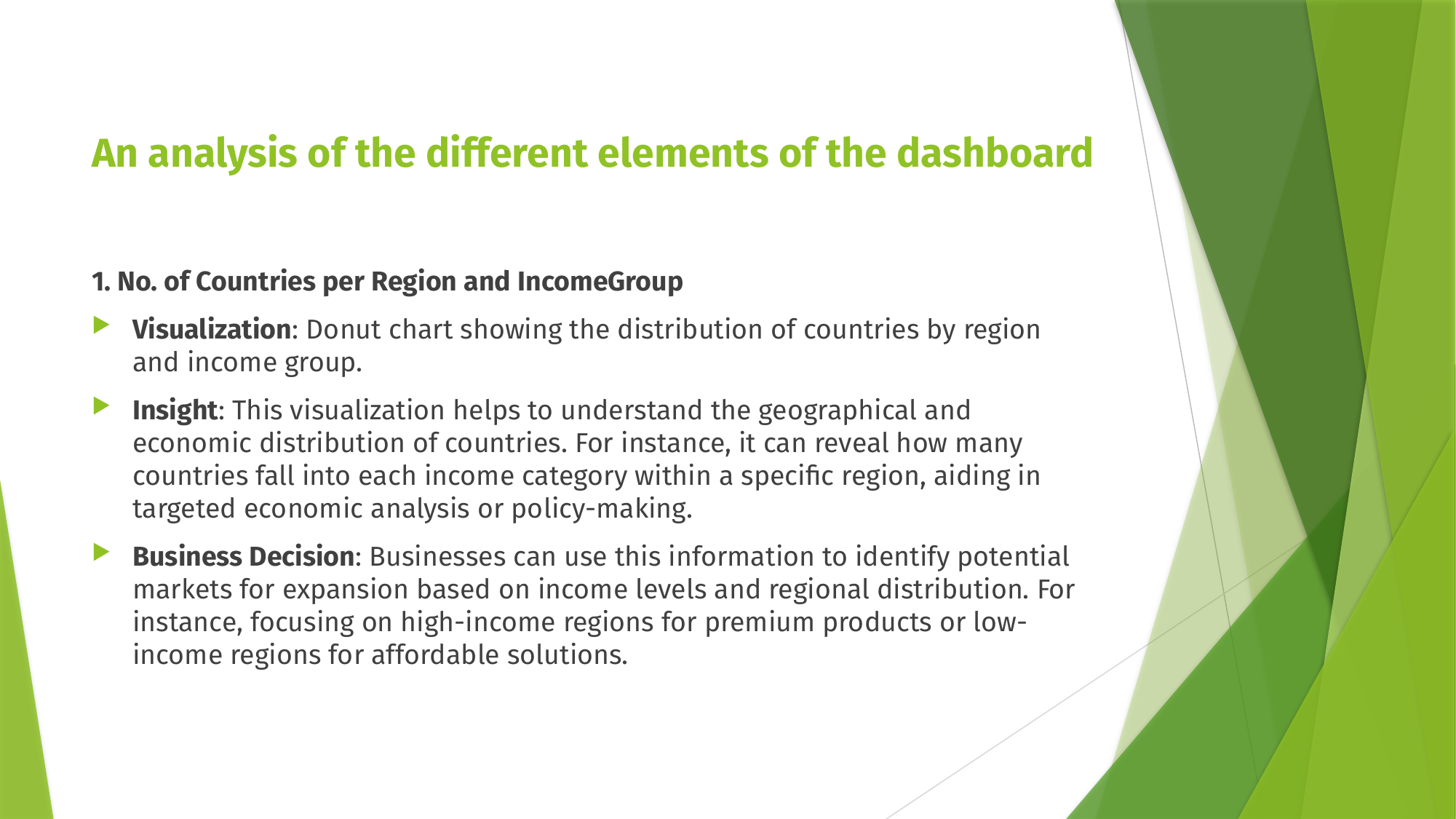

# An analysis of the different elements of the dashboard
1. No. of Countries per Region and IncomeGroup
Visualization: Donut chart showing the distribution of countries by region and income group.
Insight: This visualization helps to understand the geographical and economic distribution of countries. For instance, it can reveal how many countries fall into each income category within a specific region, aiding in targeted economic analysis or policy-making.
Business Decision: Businesses can use this information to identify potential markets for expansion based on income levels and regional distribution. For instance, focusing on high-income regions for premium products or low-income regions for affordable solutions.